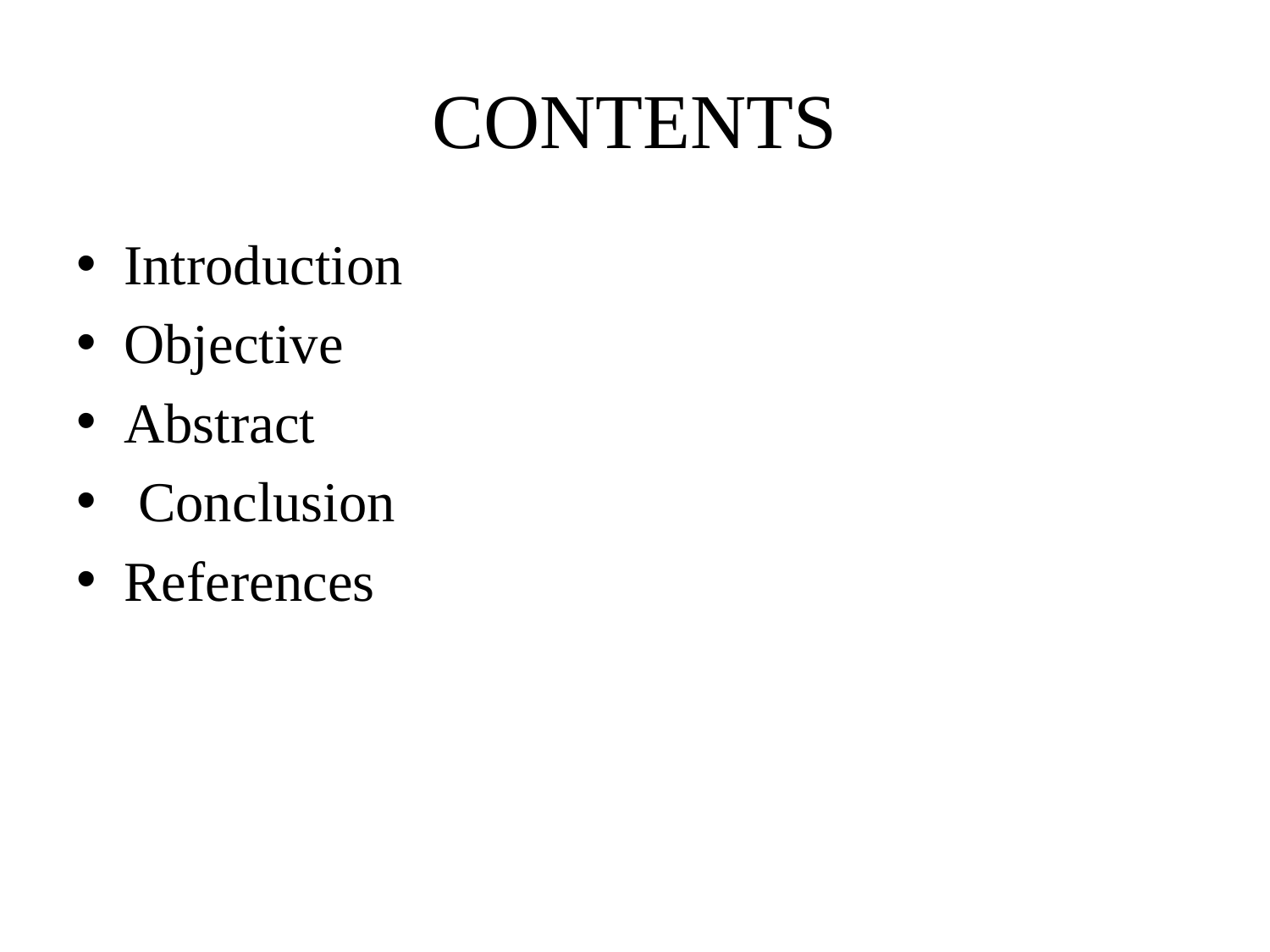

# CONTENTS
Introduction
Objective
Abstract
 Conclusion
References